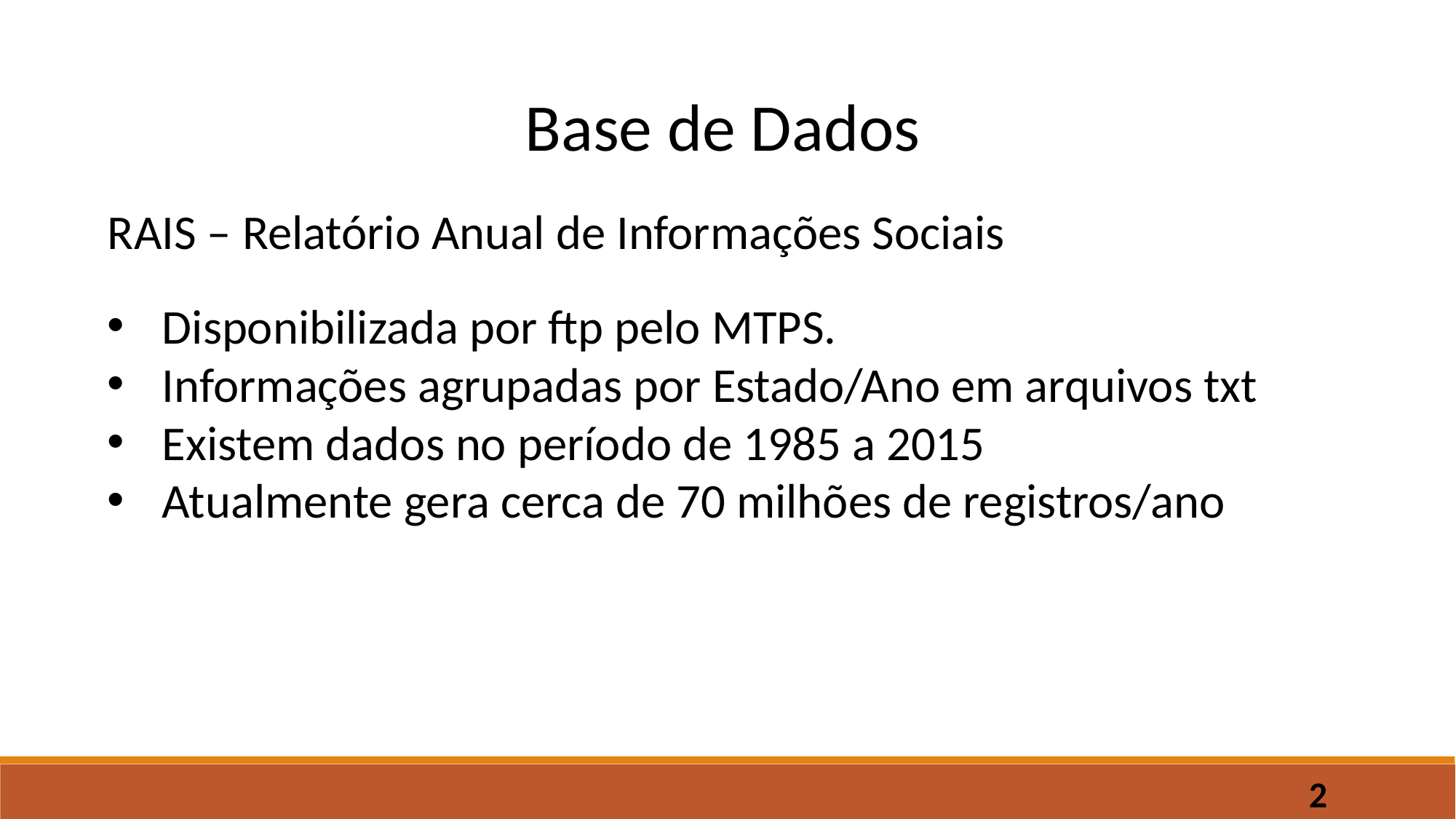

Base de Dados
RAIS – Relatório Anual de Informações Sociais
Disponibilizada por ftp pelo MTPS.
Informações agrupadas por Estado/Ano em arquivos txt
Existem dados no período de 1985 a 2015
Atualmente gera cerca de 70 milhões de registros/ano
2